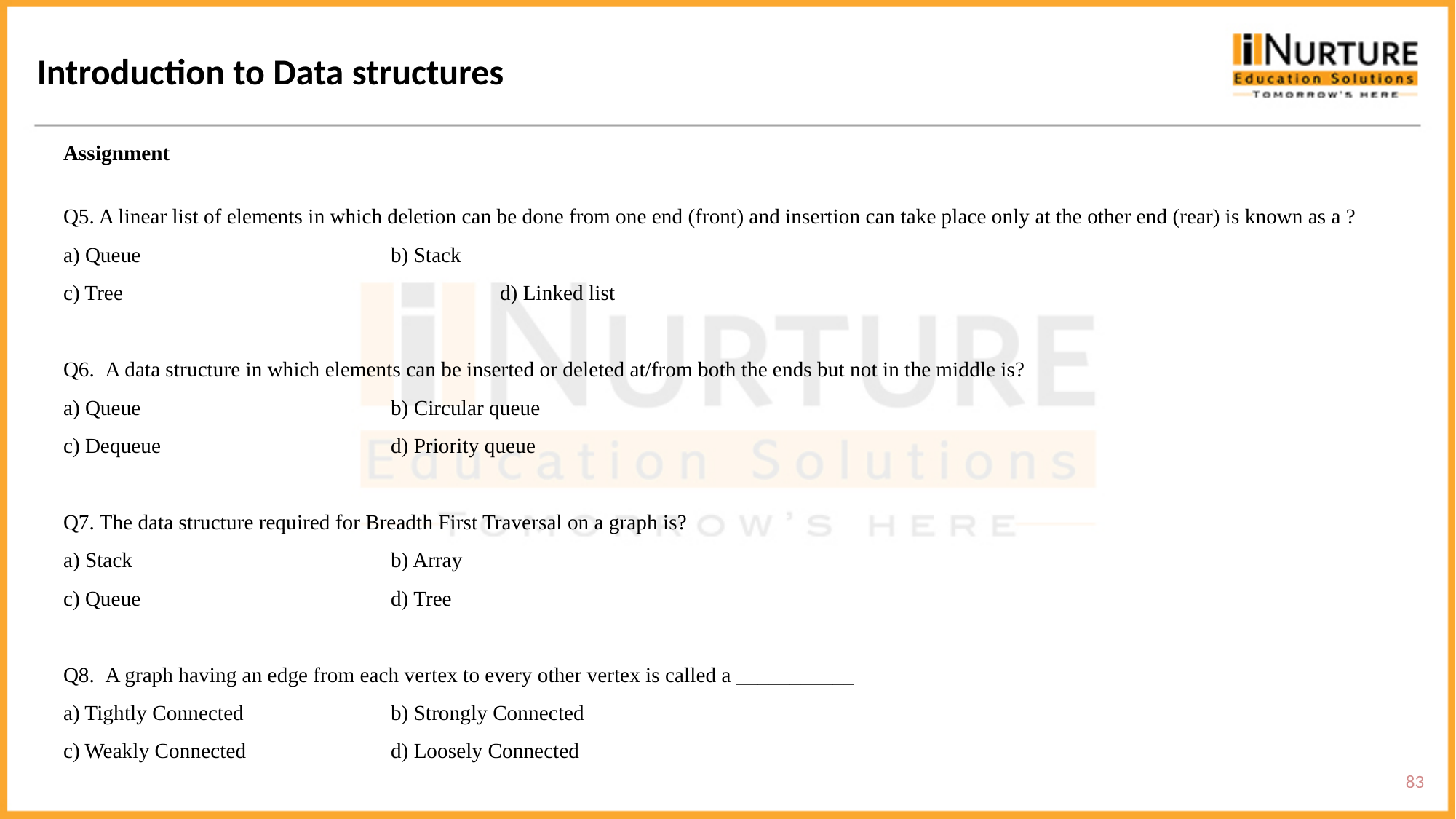

Introduction to Data structures
Assignment

Q5. A linear list of elements in which deletion can be done from one end (front) and insertion can take place only at the other end (rear) is known as a ?
a) Queue			b) Stack
c) Tree				d) Linked list

Q6.  A data structure in which elements can be inserted or deleted at/from both the ends but not in the middle is?
a) Queue			b) Circular queue
c) Dequeue			d) Priority queue
Q7. The data structure required for Breadth First Traversal on a graph is?
a) Stack			b) Array
c) Queue			d) Tree

Q8.  A graph having an edge from each vertex to every other vertex is called a ___________
a) Tightly Connected		b) Strongly Connected
c) Weakly Connected		d) Loosely Connected
83